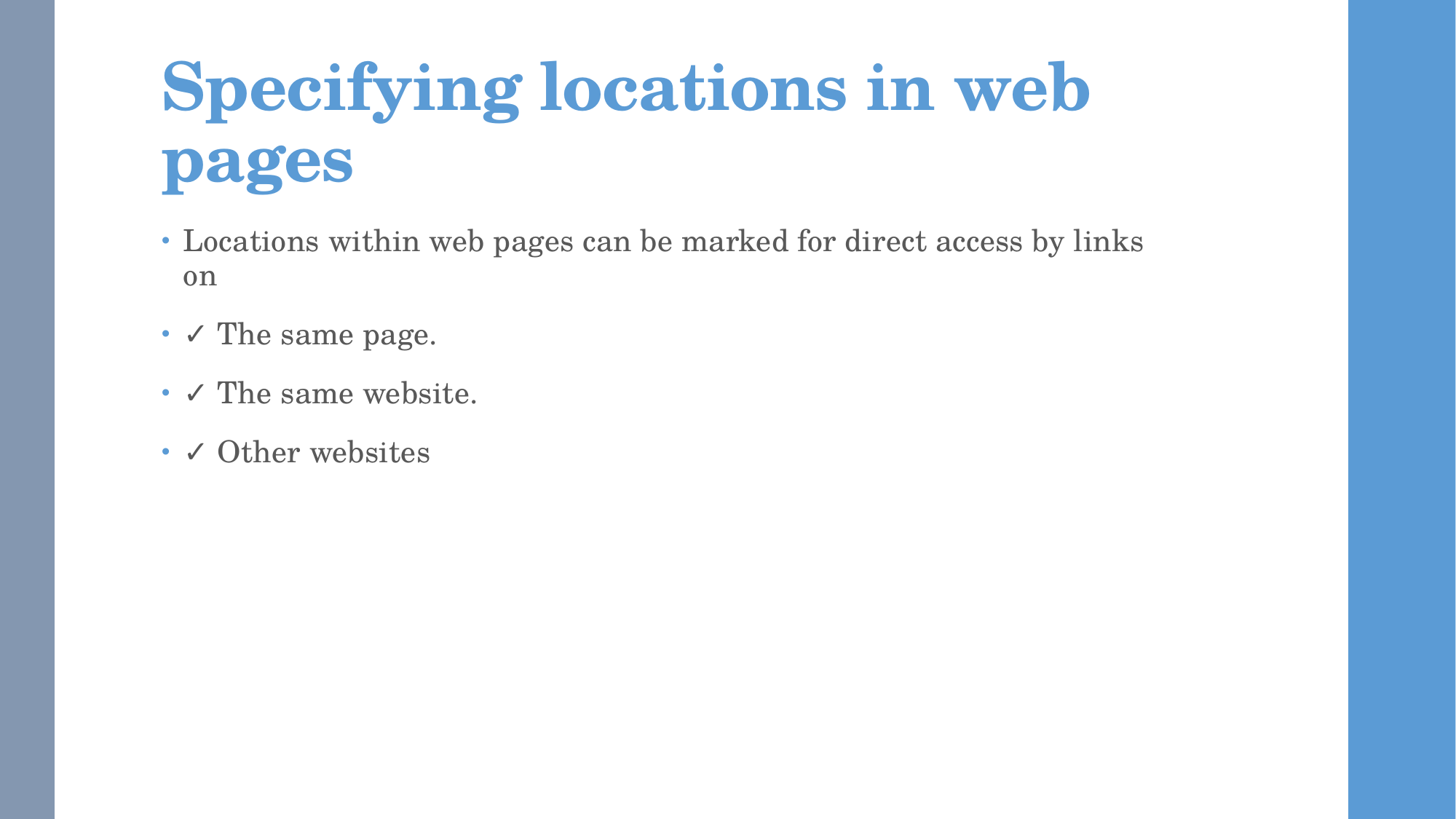

# Specifying locations in web pages
Locations within web pages can be marked for direct access by links on
✓ The same page.
✓ The same website.
✓ Other websites